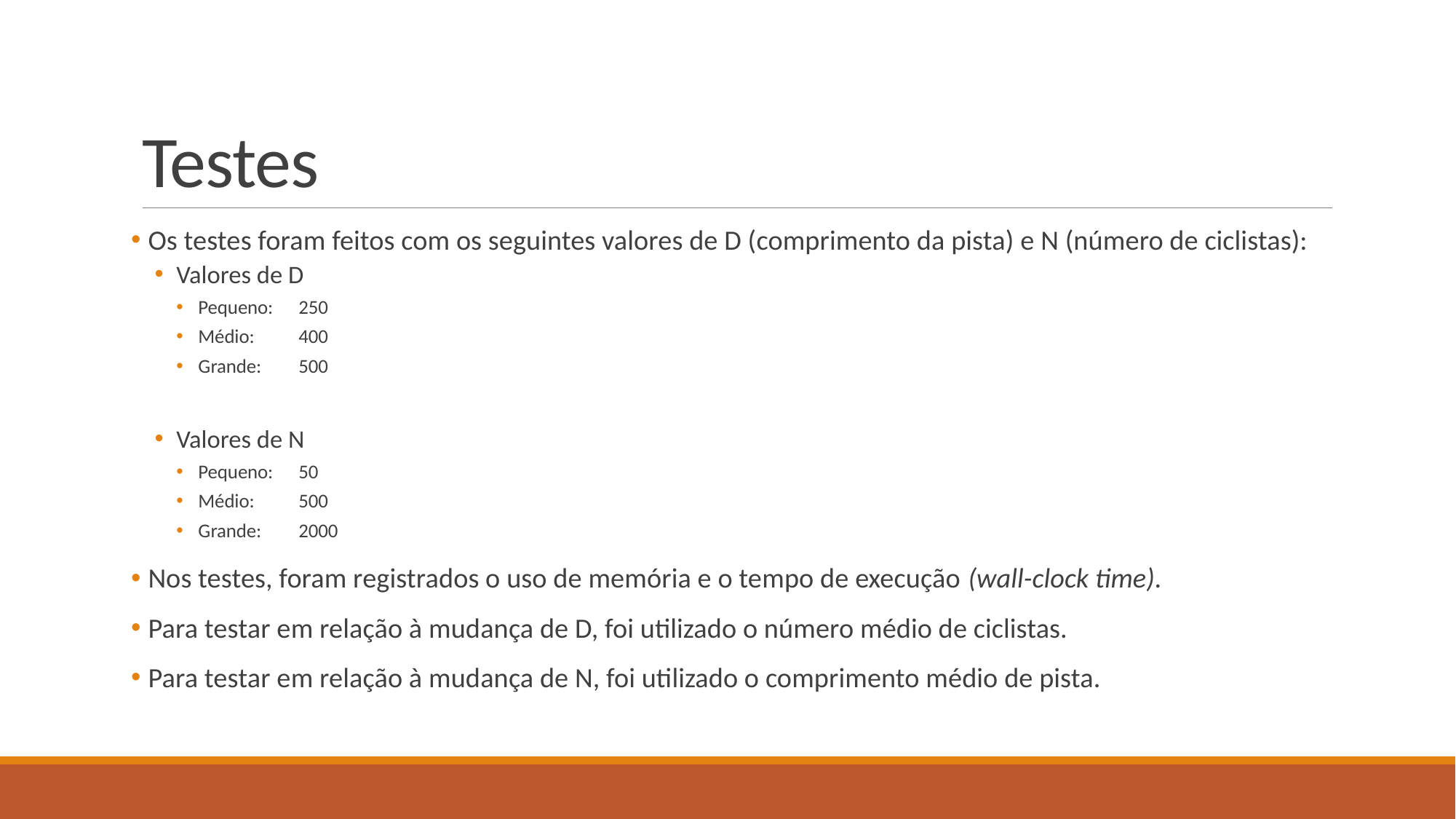

# Testes
 Os testes foram feitos com os seguintes valores de D (comprimento da pista) e N (número de ciclistas):
Valores de D
Pequeno:	250
Médio:     	400
Grande:    	500

Valores de N
Pequeno:	50
Médio:	500
Grande:	2000
 Nos testes, foram registrados o uso de memória e o tempo de execução (wall-clock time).
 Para testar em relação à mudança de D, foi utilizado o número médio de ciclistas.
 Para testar em relação à mudança de N, foi utilizado o comprimento médio de pista.